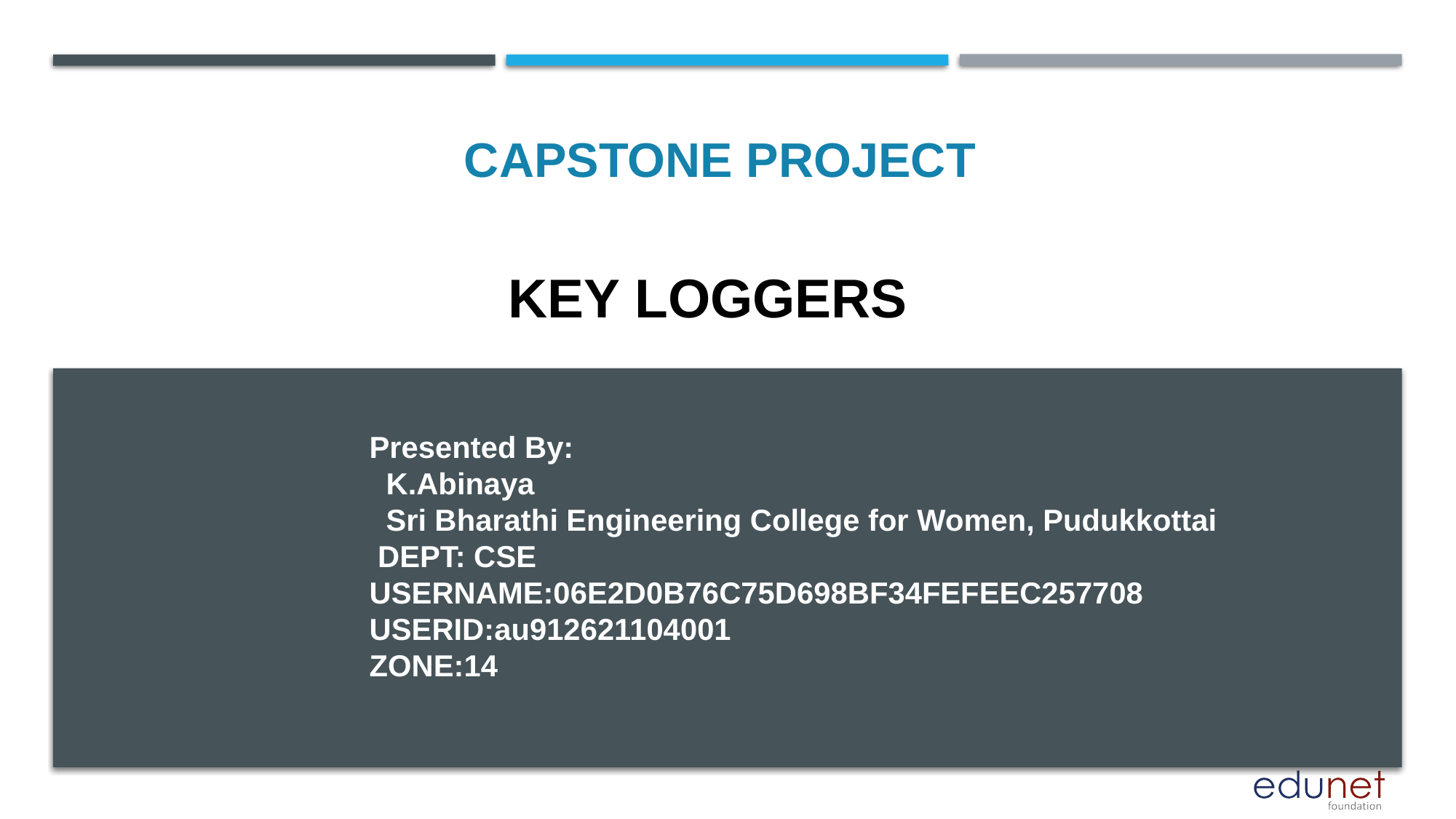

CAPSTONE PROJECT
# KEY LOGGERS
Presented By:
  K.Abinaya
  Sri Bharathi Engineering College for Women, Pudukkottai
 DEPT: CSE
USERNAME:06E2D0B76C75D698BF34FEFEEC257708
USERID:au912621104001
ZONE:14